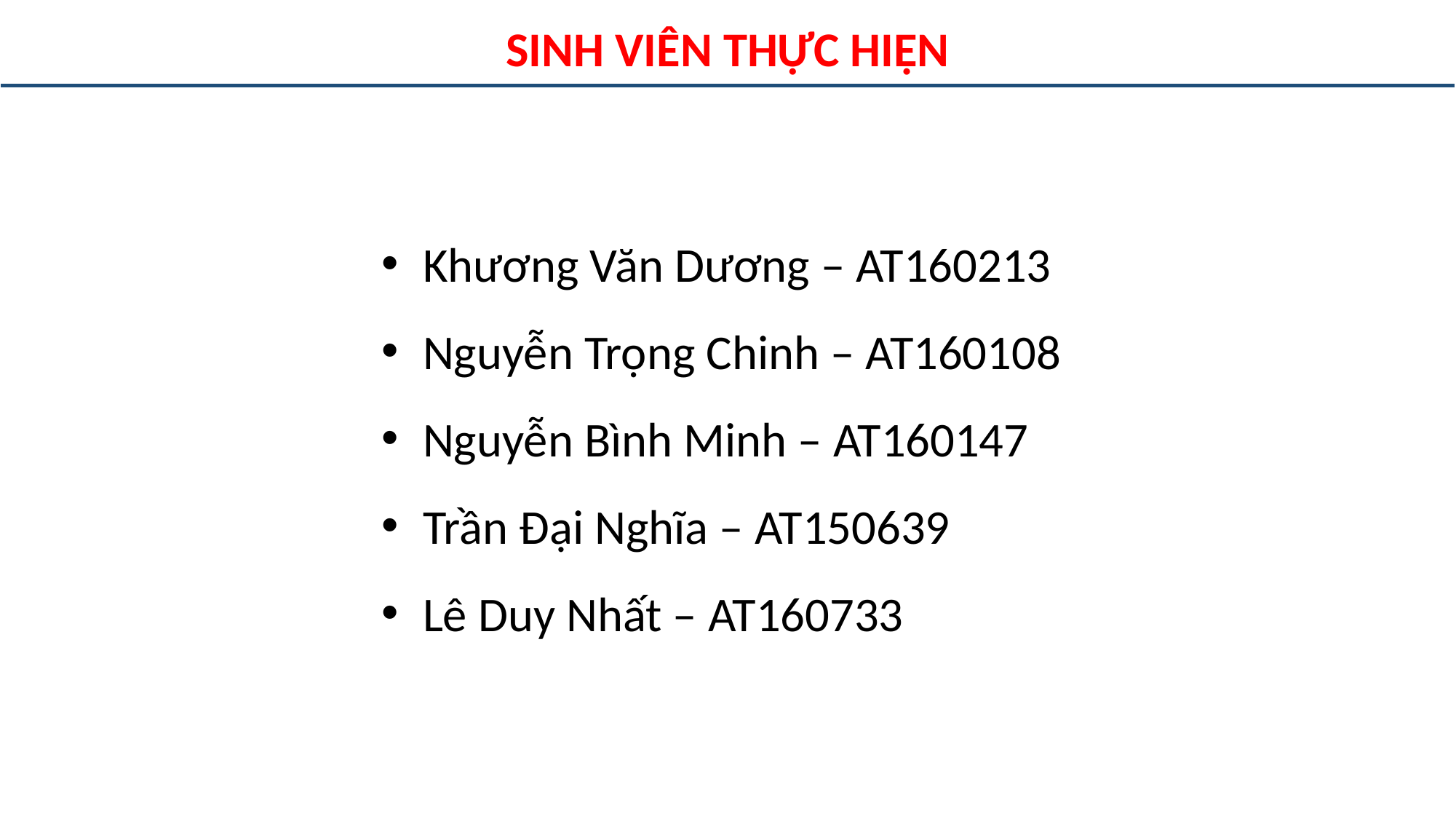

SINH VIÊN THỰC HIỆN

Khương Văn Dương – AT160213
Nguyễn Trọng Chinh – AT160108
Nguyễn Bình Minh – AT160147
Trần Đại Nghĩa – AT150639
Lê Duy Nhất – AT160733